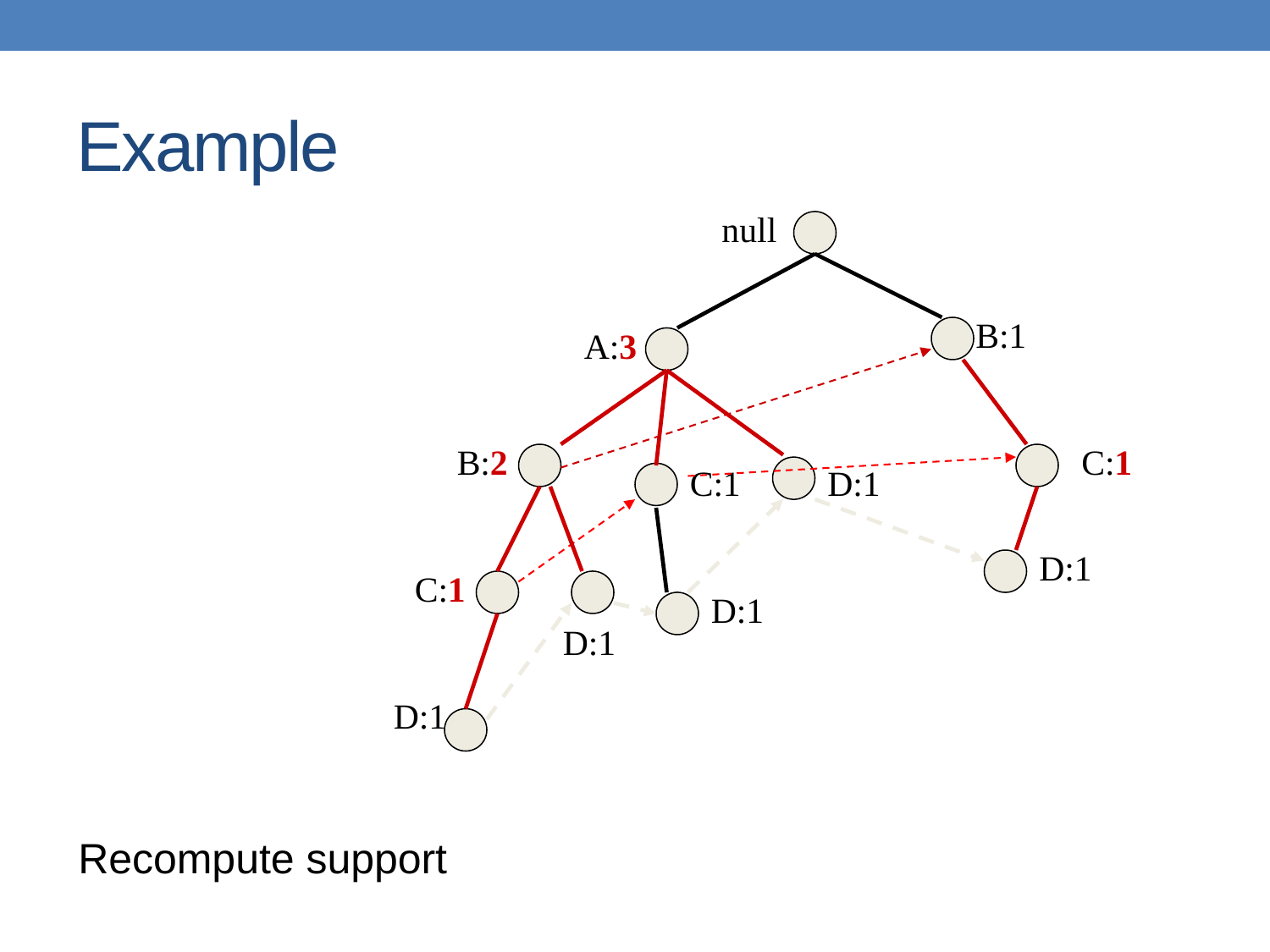

# Example
null

B:1
A:3

B:2
C:1

C:1
D:1

D:1

C:1

D:1

D:1
D:1

Recompute support